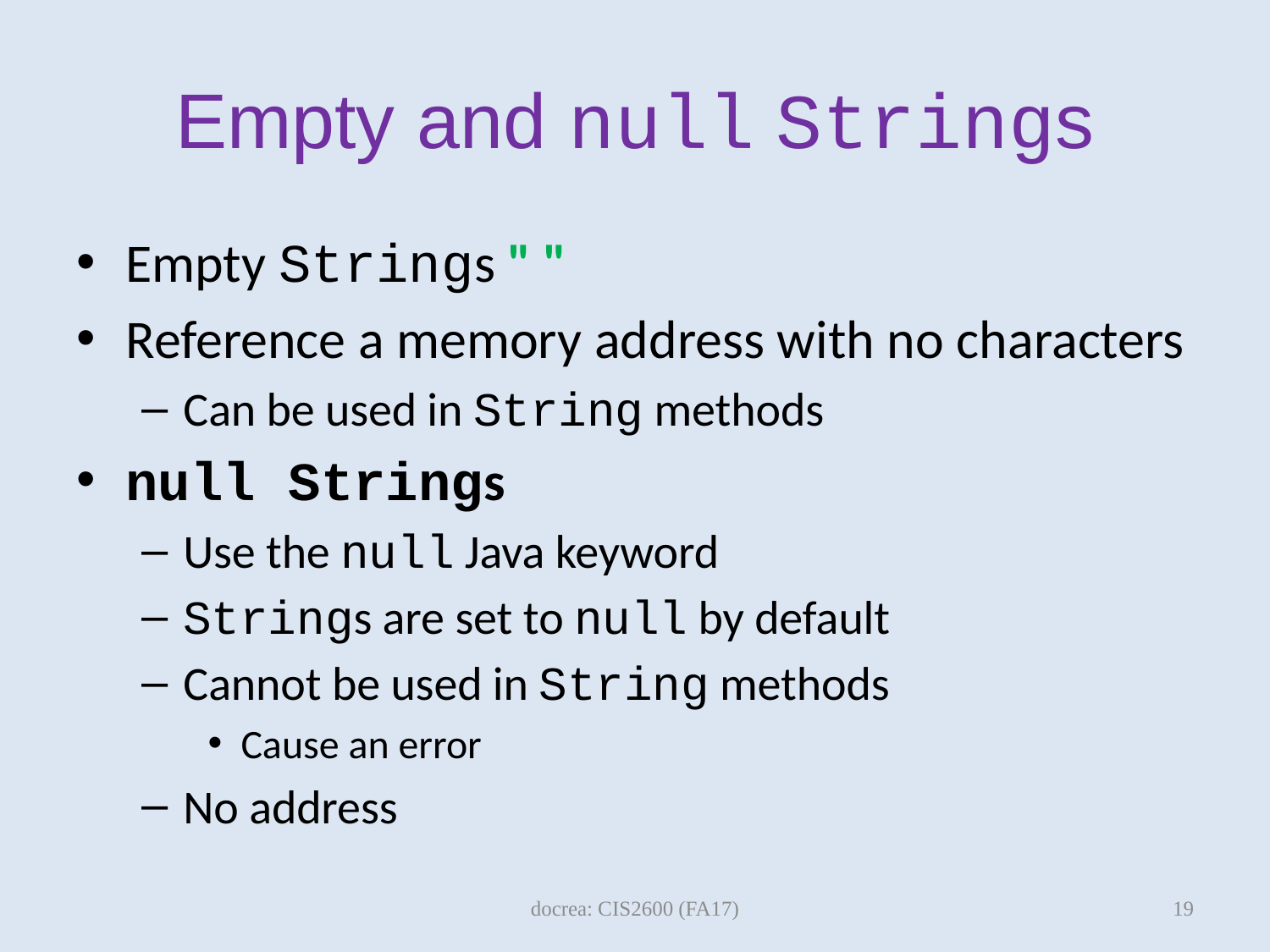

# Empty and null Strings
Empty Strings " "
Reference a memory address with no characters
Can be used in String methods
null Strings
Use the null Java keyword
Strings are set to null by default
Cannot be used in String methods
Cause an error
No address
19
docrea: CIS2600 (FA17)